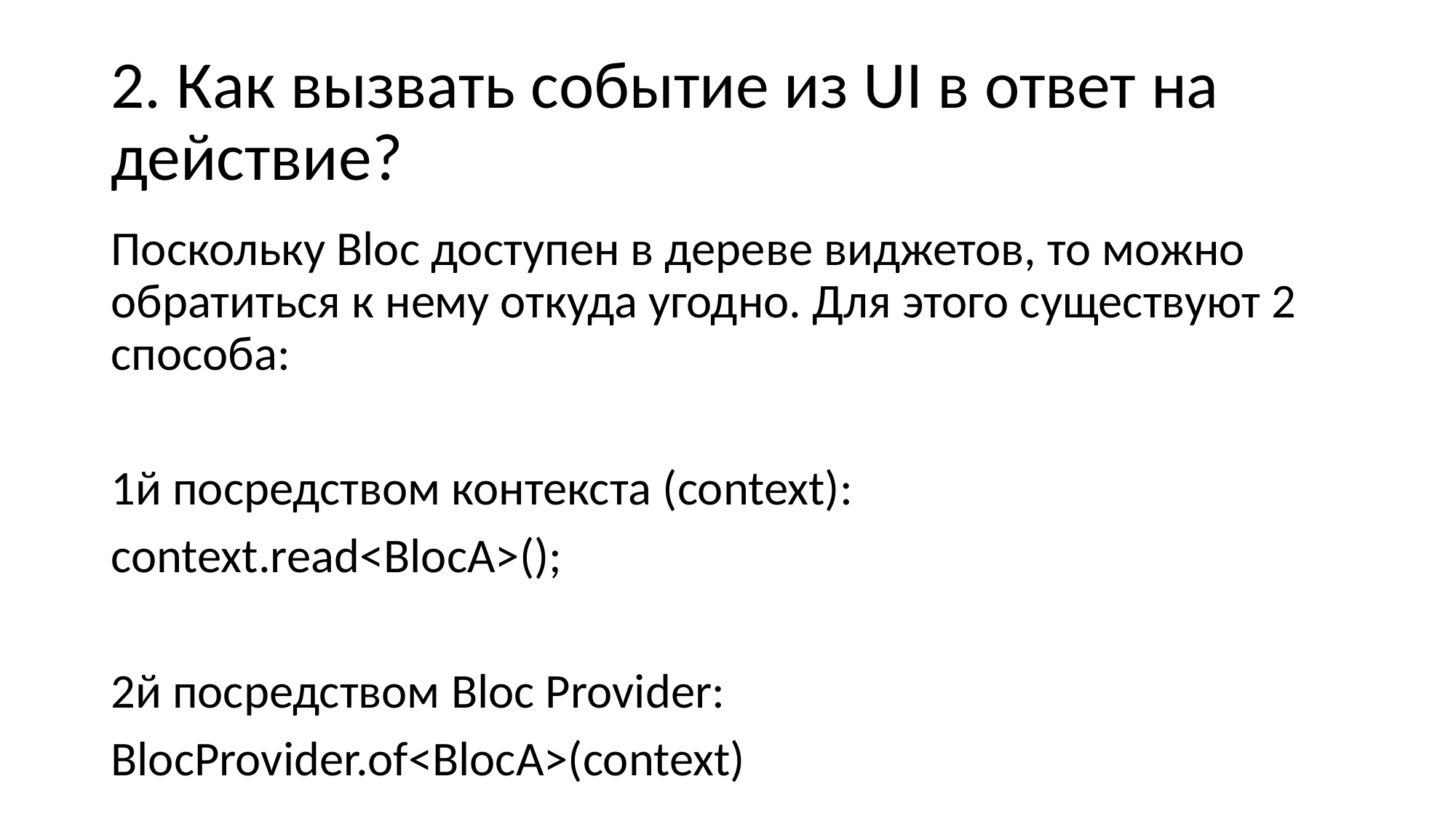

# 2. Как вызвать событие из UI в ответ на действие?
Поскольку Bloc доступен в дереве виджетов, то можно обратиться к нему откуда угодно. Для этого существуют 2 способа:

1й посредством контекста (context):
context.read<BlocA>();

2й посредством Bloc Provider:
BlocProvider.of<BlocA>(context)